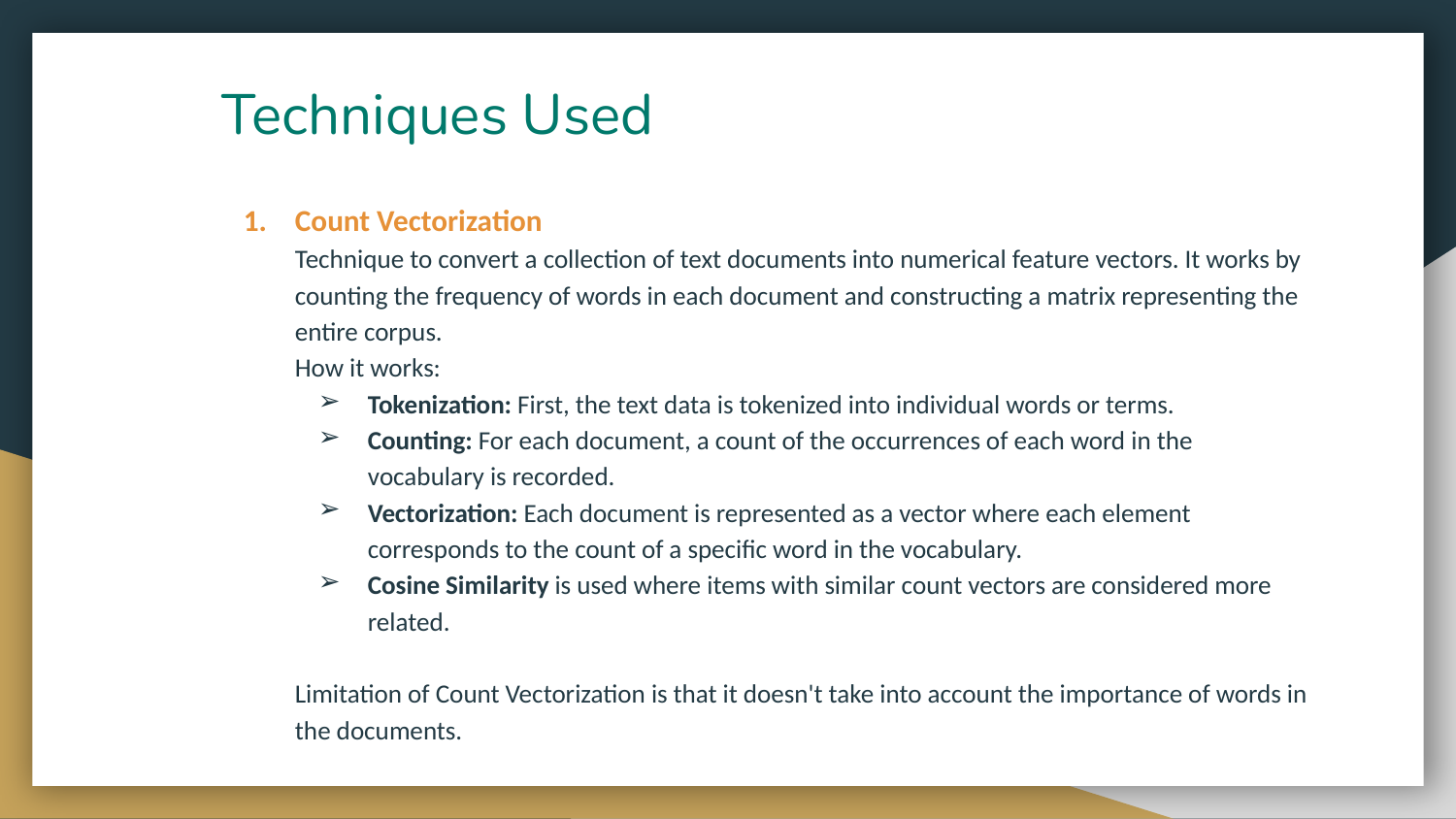

# Techniques Used
Count Vectorization
Technique to convert a collection of text documents into numerical feature vectors. It works by counting the frequency of words in each document and constructing a matrix representing the entire corpus.
How it works:
Tokenization: First, the text data is tokenized into individual words or terms.
Counting: For each document, a count of the occurrences of each word in the vocabulary is recorded.
Vectorization: Each document is represented as a vector where each element corresponds to the count of a specific word in the vocabulary.
Cosine Similarity is used where items with similar count vectors are considered more related.

Limitation of Count Vectorization is that it doesn't take into account the importance of words in the documents.